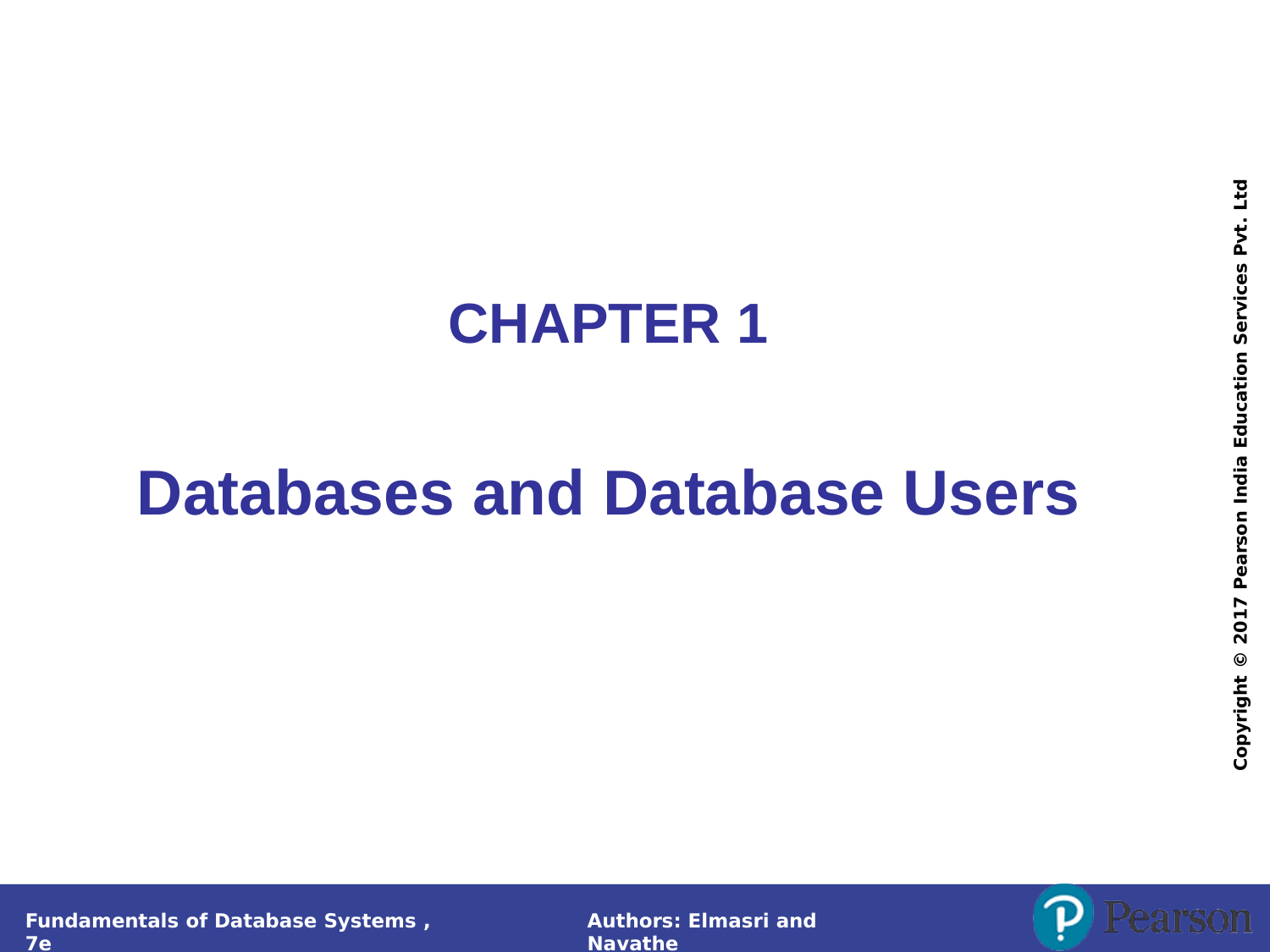

Copyright © 2017 Pearson India Education Services Pvt. Ltd
CHAPTER 1
Databases and Database Users
Authors: Elmasri and Navathe
Fundamentals of Database Systems , 7e